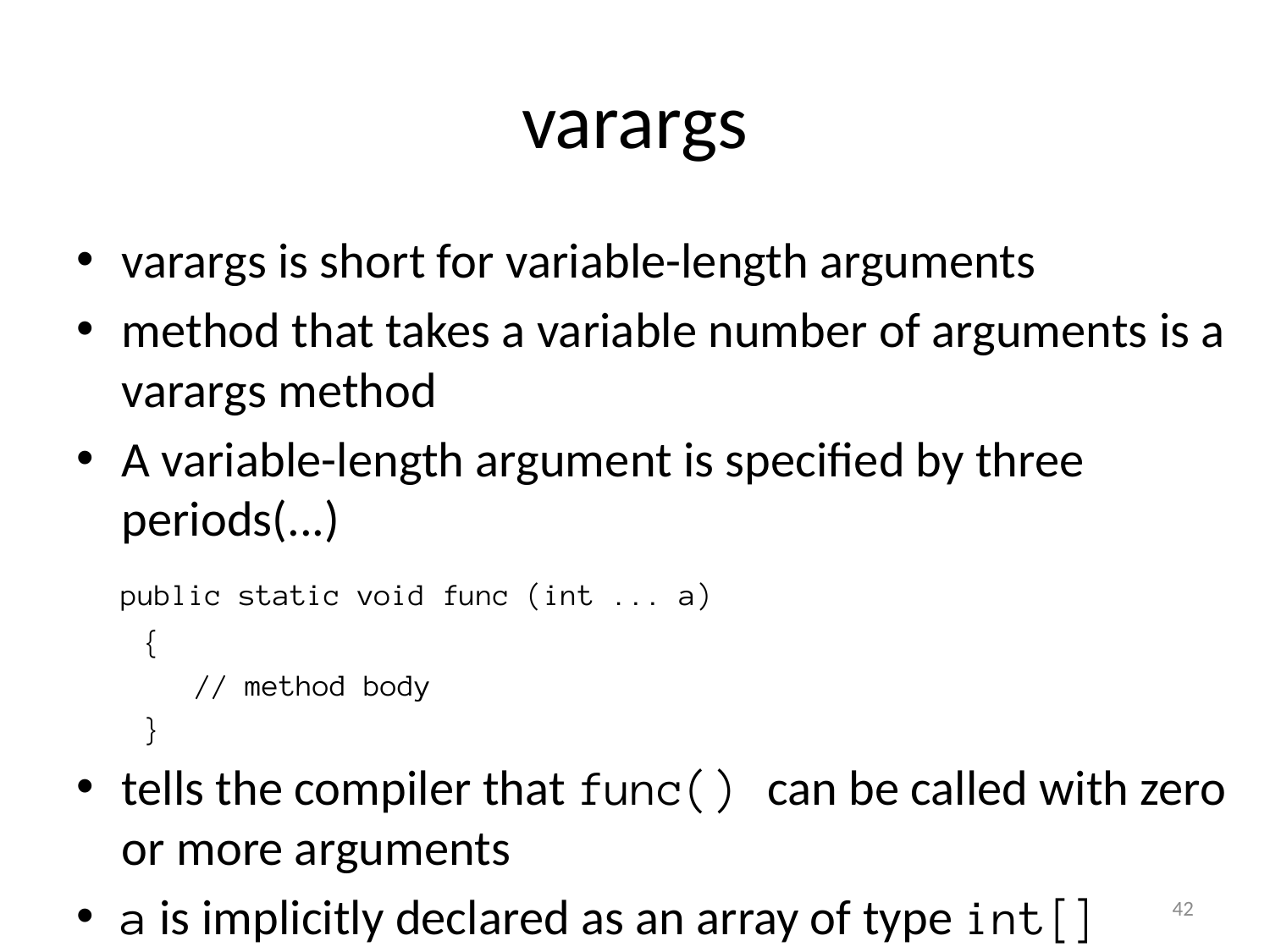

# varargs
varargs is short for variable-length arguments
method that takes a variable number of arguments is a varargs method
A variable-length argument is specified by three periods(...)
    public static void func (int ... a)
    {
       // method body
    }
tells the compiler that func() can be called with zero or more arguments
a is implicitly declared as an array of type int[]

42